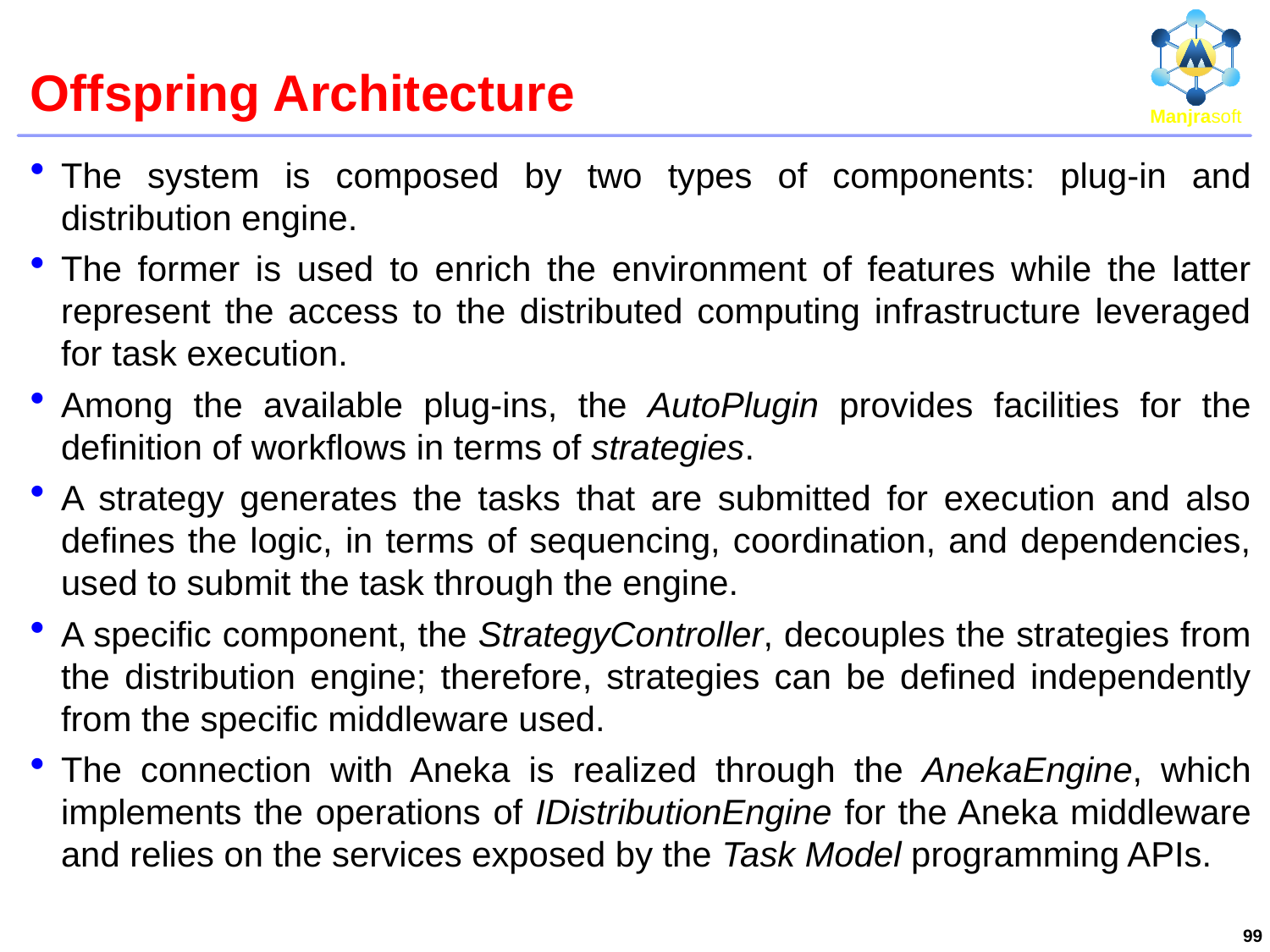

# Offspring Architecture
The system is composed by two types of components: plug-in and distribution engine.
The former is used to enrich the environment of features while the latter represent the access to the distributed computing infrastructure leveraged for task execution.
Among the available plug-ins, the AutoPlugin provides facilities for the definition of workflows in terms of strategies.
A strategy generates the tasks that are submitted for execution and also defines the logic, in terms of sequencing, coordination, and dependencies, used to submit the task through the engine.
A specific component, the StrategyController, decouples the strategies from the distribution engine; therefore, strategies can be defined independently from the specific middleware used.
The connection with Aneka is realized through the AnekaEngine, which implements the operations of IDistributionEngine for the Aneka middleware and relies on the services exposed by the Task Model programming APIs.
99